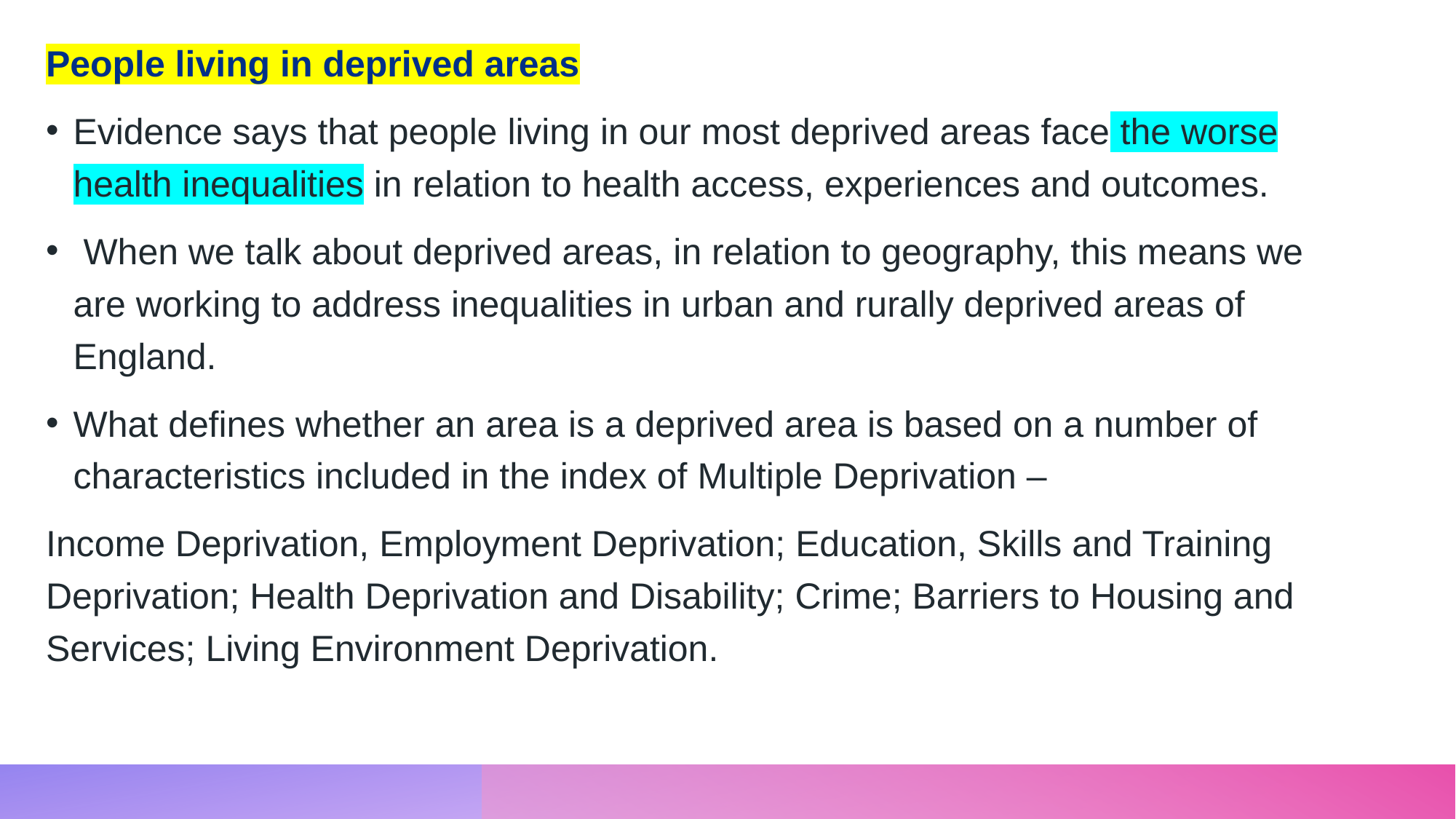

People living in deprived areas
Evidence says that people living in our most deprived areas face the worse health inequalities in relation to health access, experiences and outcomes.
 When we talk about deprived areas, in relation to geography, this means we are working to address inequalities in urban and rurally deprived areas of England.
What defines whether an area is a deprived area is based on a number of characteristics included in the index of Multiple Deprivation –
Income Deprivation, Employment Deprivation; Education, Skills and Training Deprivation; Health Deprivation and Disability; Crime; Barriers to Housing and Services; Living Environment Deprivation.